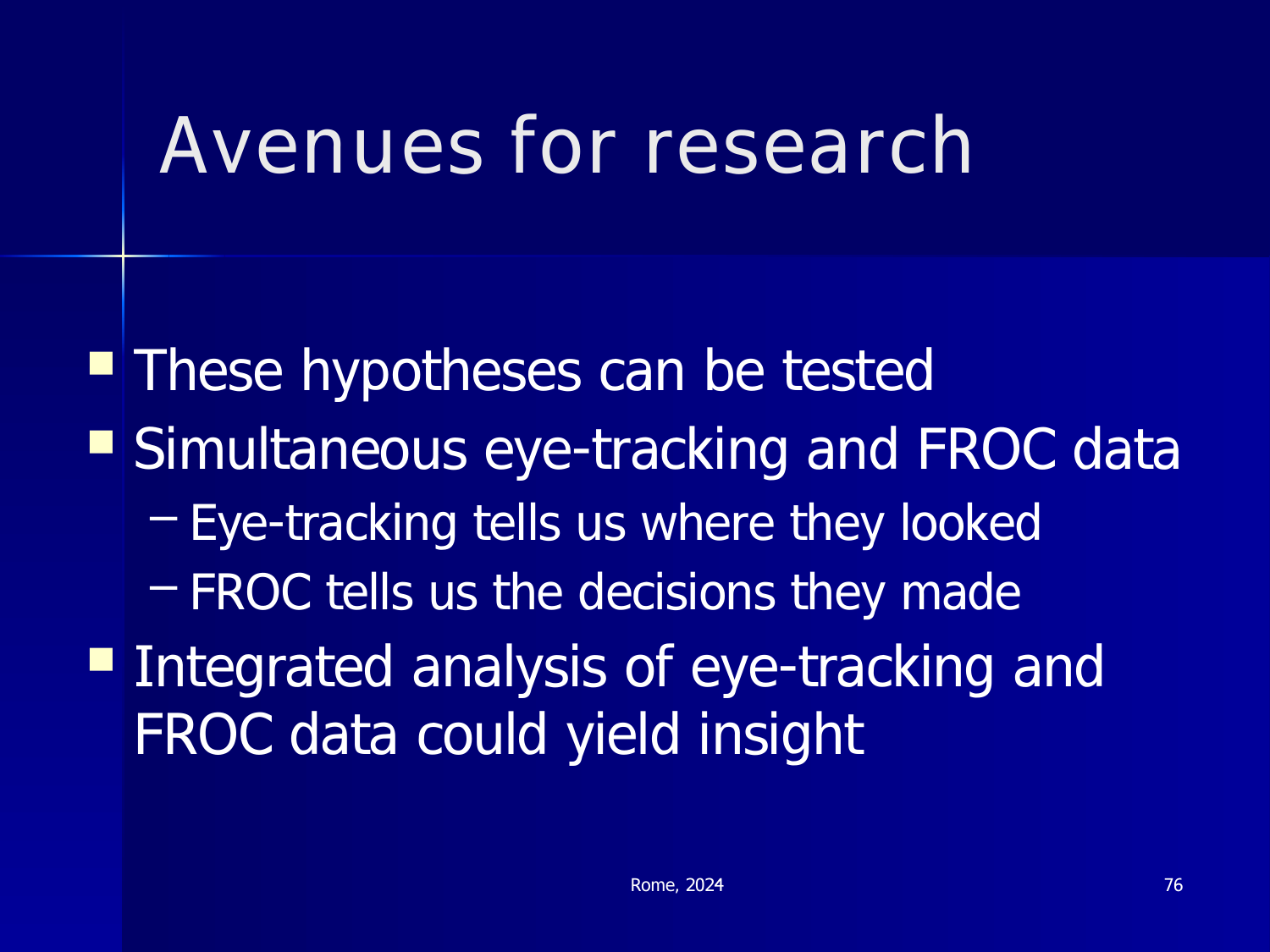

# Avenues for research
These hypotheses can be tested
Simultaneous eye-tracking and FROC data
Eye-tracking tells us where they looked
FROC tells us the decisions they made
Integrated analysis of eye-tracking and FROC data could yield insight
Rome, 2024
76